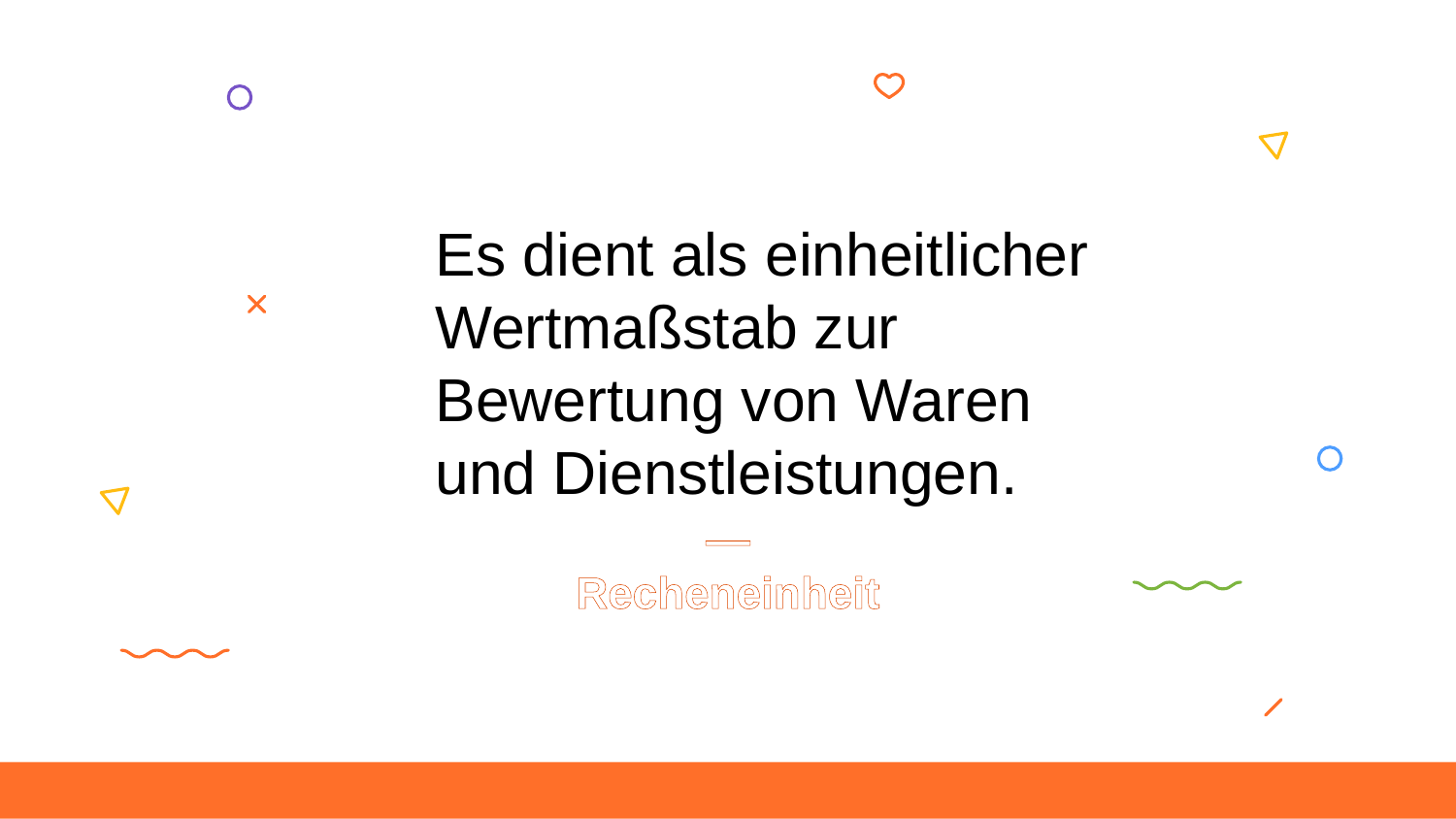

Es dient als einheitlicher Wertmaßstab zur Bewertung von Waren und Dienstleistungen.
# —Recheneinheit